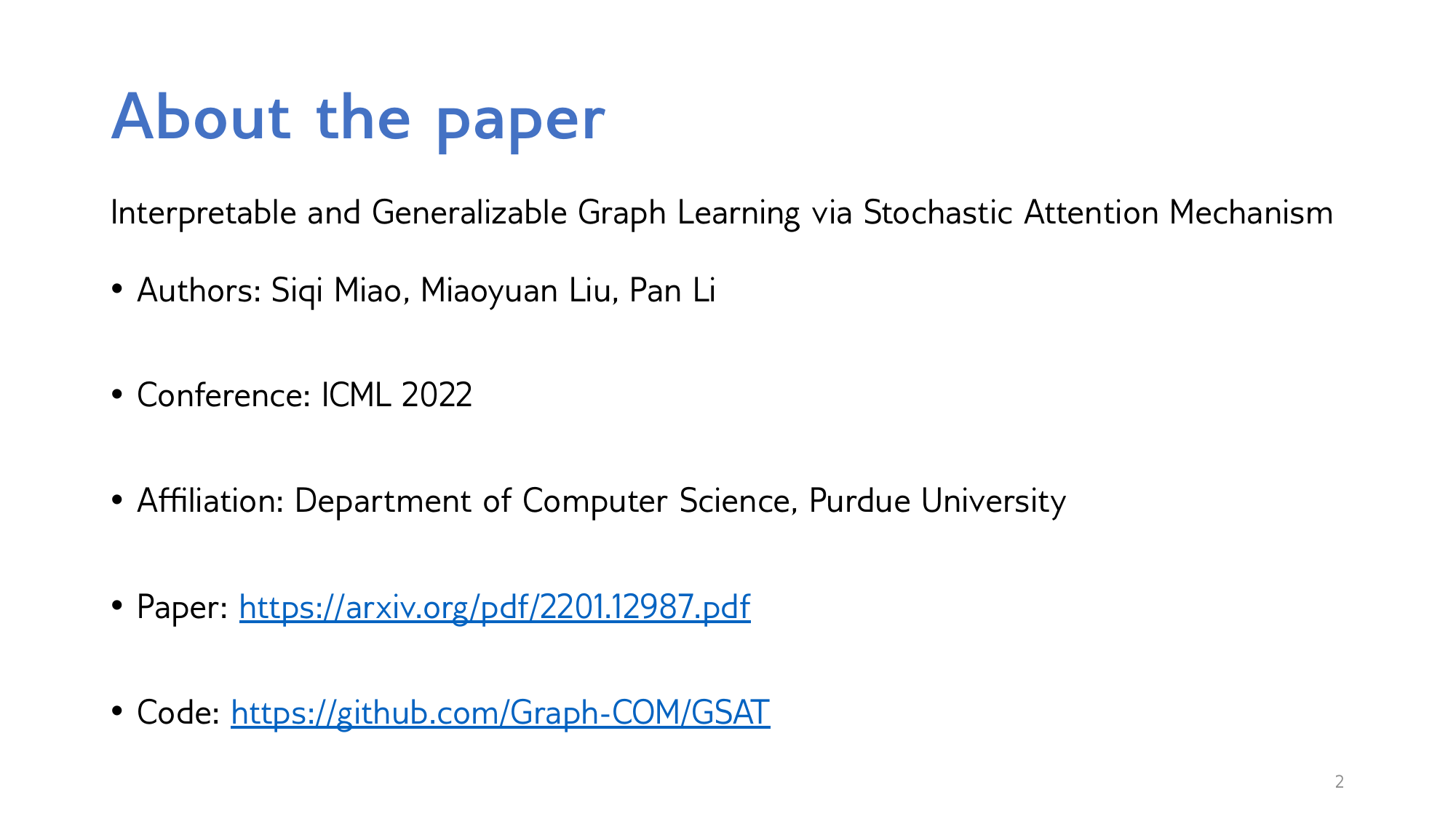

# About the paper
Interpretable and Generalizable Graph Learning via Stochastic Attention Mechanism
Authors: ﻿﻿Siqi Miao, Miaoyuan Liu, Pan Li

Conference: ICML 2022

Affiliation: ﻿Department of Computer Science, Purdue University

Paper: https://arxiv.org/pdf/2201.12987.pdf

Code: https://github.com/Graph-COM/GSAT
2